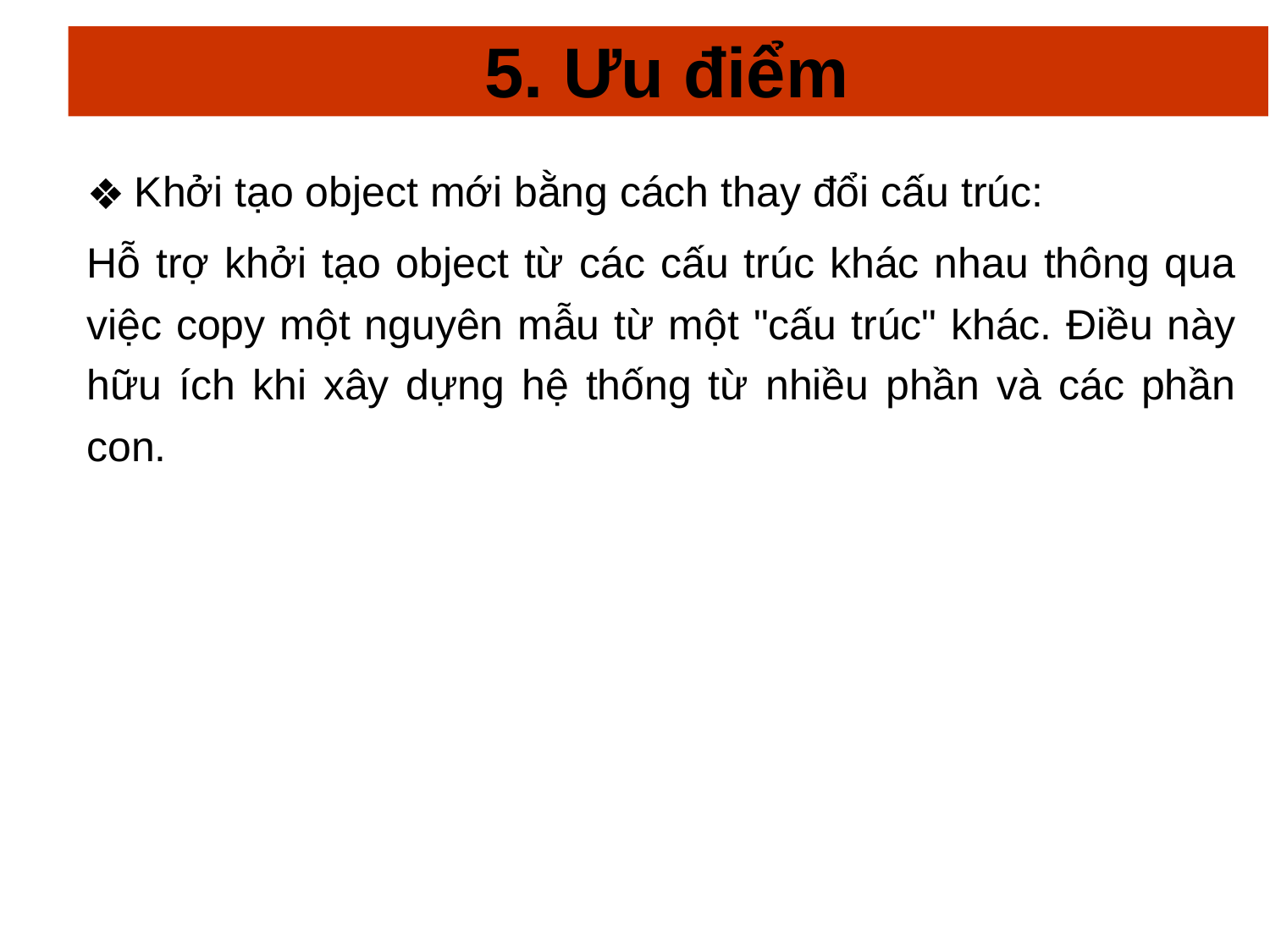

# 5. Ưu điểm
Khởi tạo object mới bằng cách thay đổi cấu trúc:
Hỗ trợ khởi tạo object từ các cấu trúc khác nhau thông qua việc copy một nguyên mẫu từ một "cấu trúc" khác. Điều này hữu ích khi xây dựng hệ thống từ nhiều phần và các phần con.